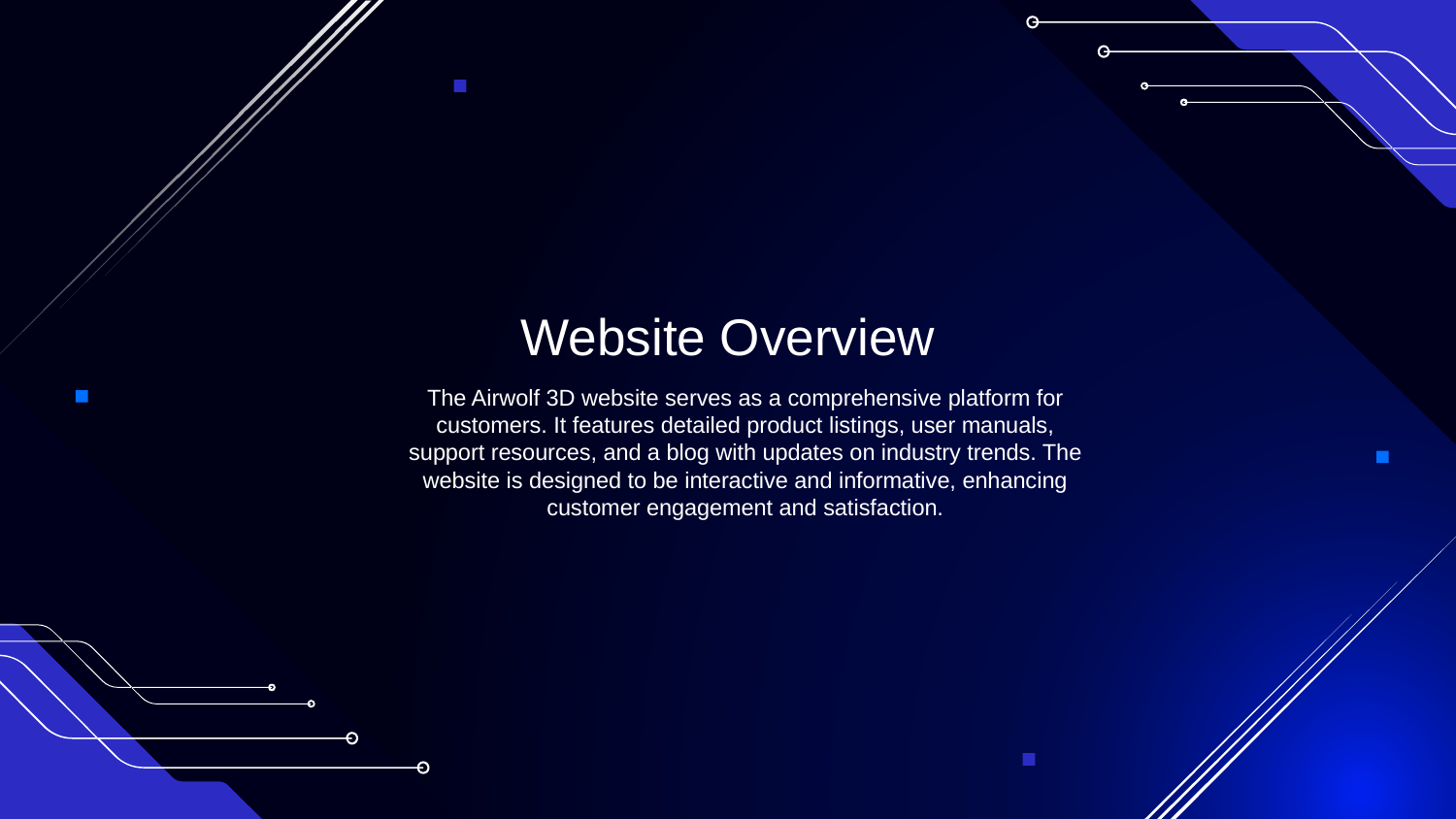

# Website Overview
The Airwolf 3D website serves as a comprehensive platform for customers. It features detailed product listings, user manuals, support resources, and a blog with updates on industry trends. The website is designed to be interactive and informative, enhancing customer engagement and satisfaction.